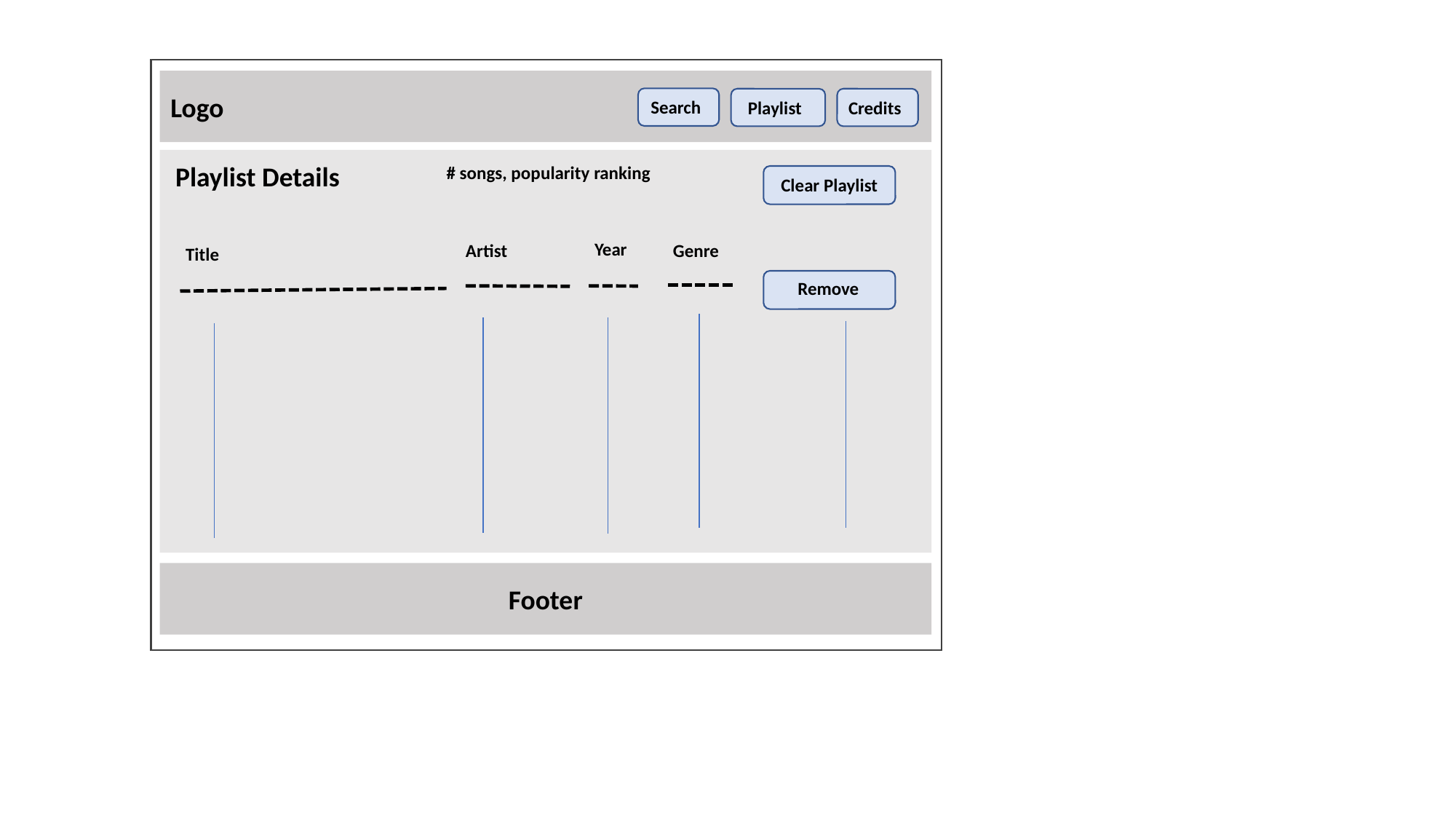

Logo

Search

Playlist

Credits

Playlist Details
# songs, popularity ranking

Clear Playlist
Year
Artist
Genre
Title

Remove
Footer